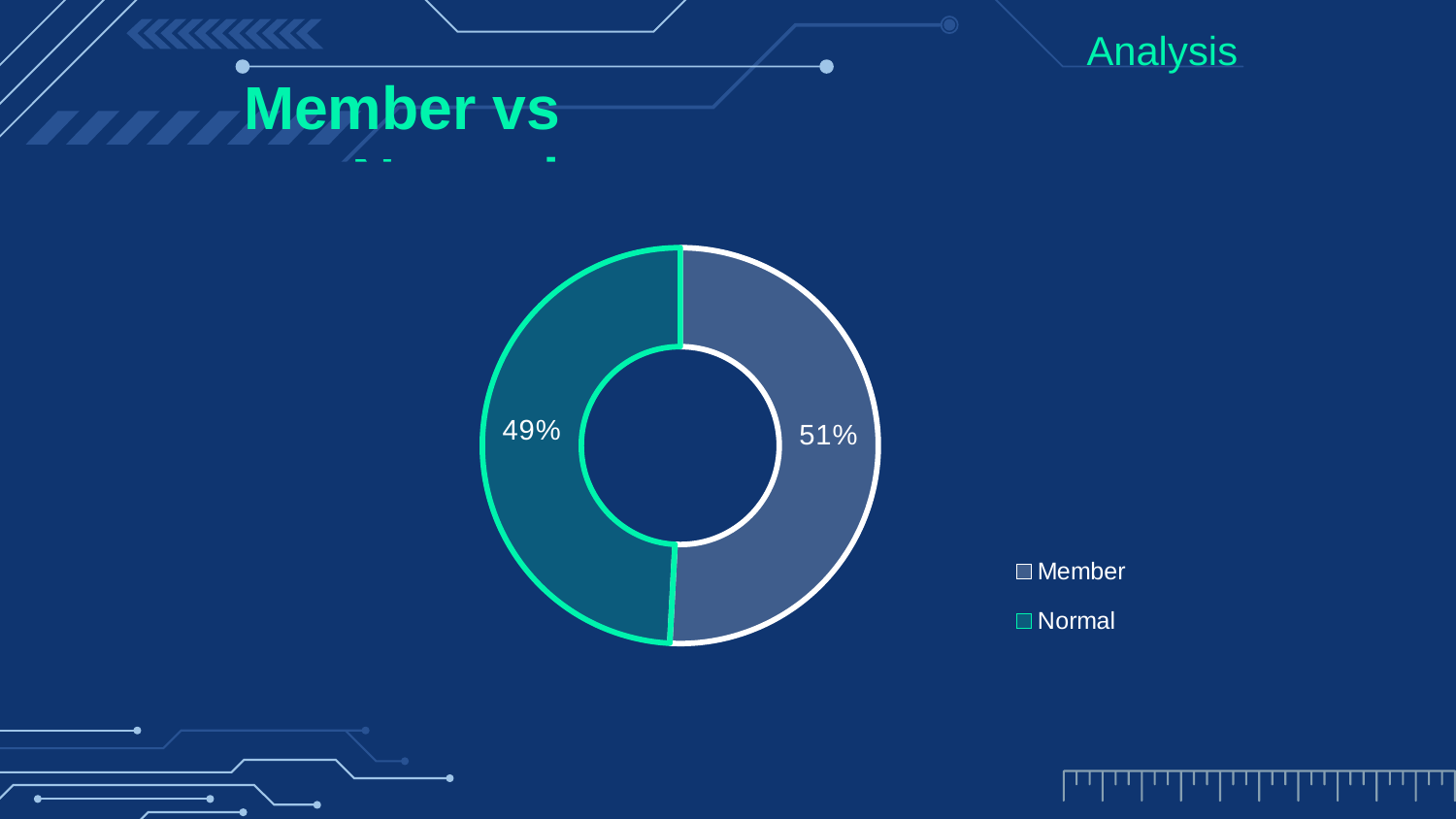

Analysis
# Member vs Normal

### Chart

| Category | Total |
|---|---|
| Member | 164223.44400000002 |
| Normal | 158743.30500000005 |